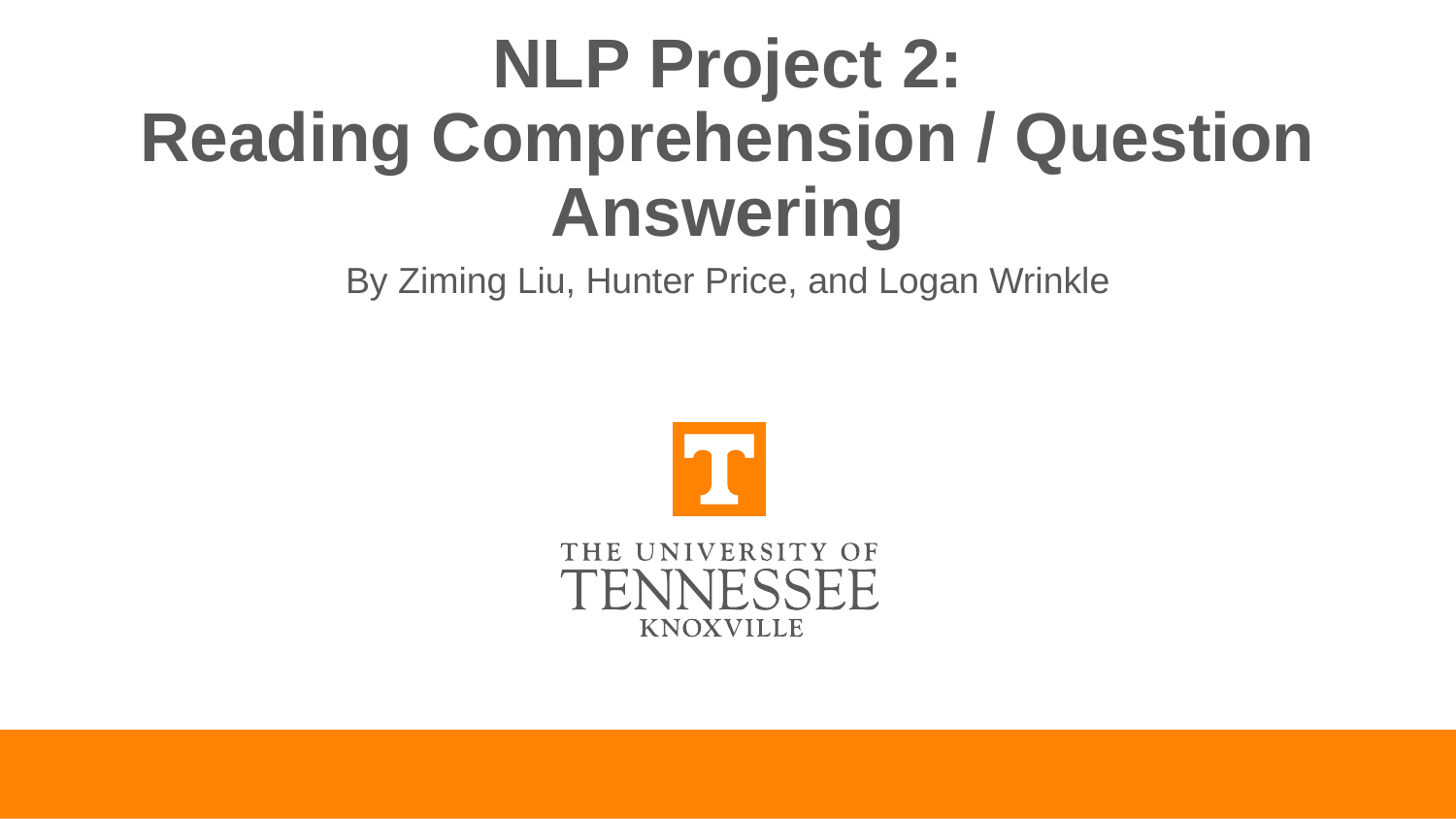

# NLP Project 2:
Reading Comprehension / Question Answering
By Ziming Liu, Hunter Price, and Logan Wrinkle